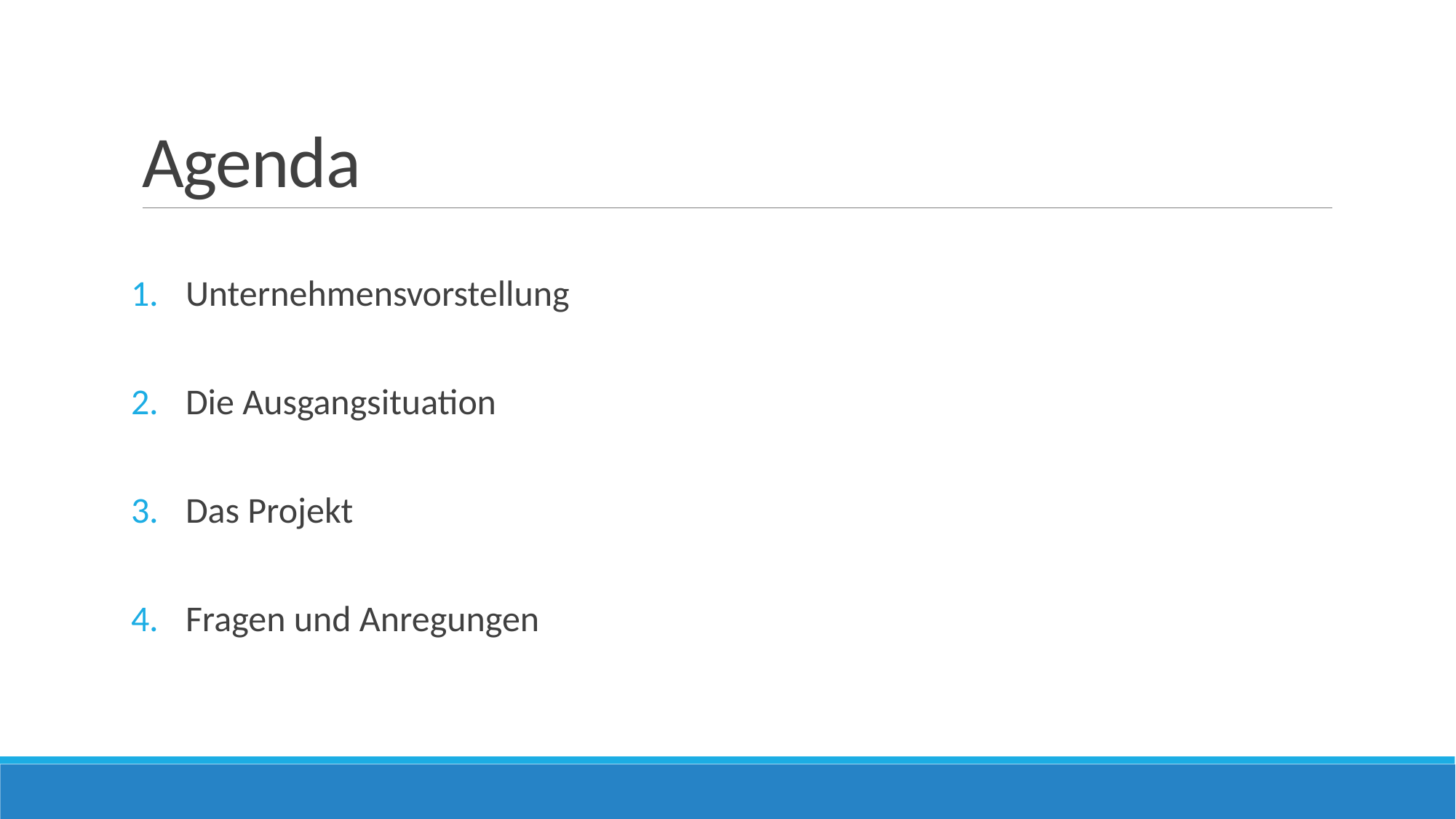

# Agenda
Unternehmensvorstellung
Die Ausgangsituation
Das Projekt
Fragen und Anregungen